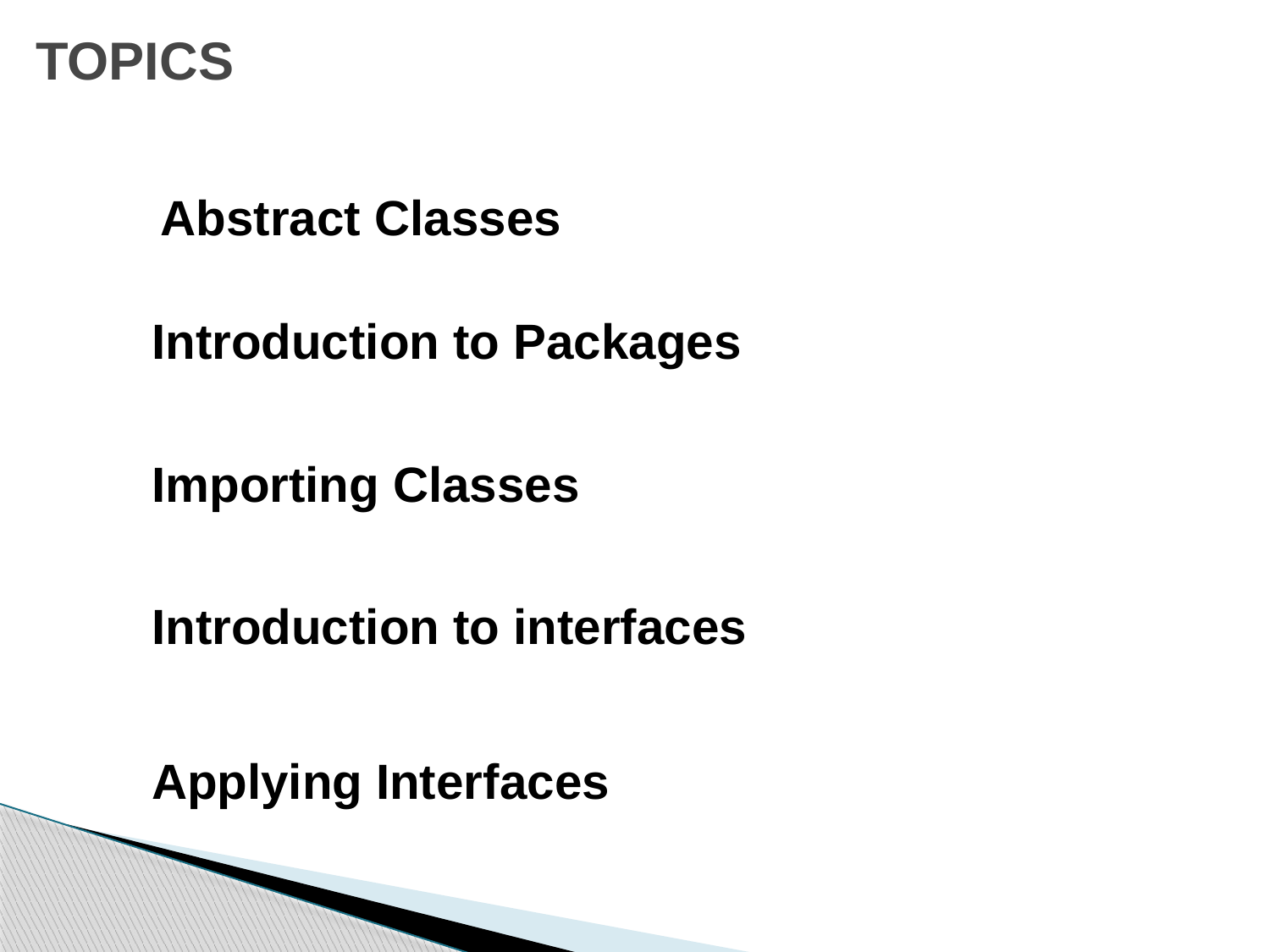

# TOPICS
Abstract Classes

Introduction to Packages

Importing Classes
Introduction to interfaces
Applying Interfaces